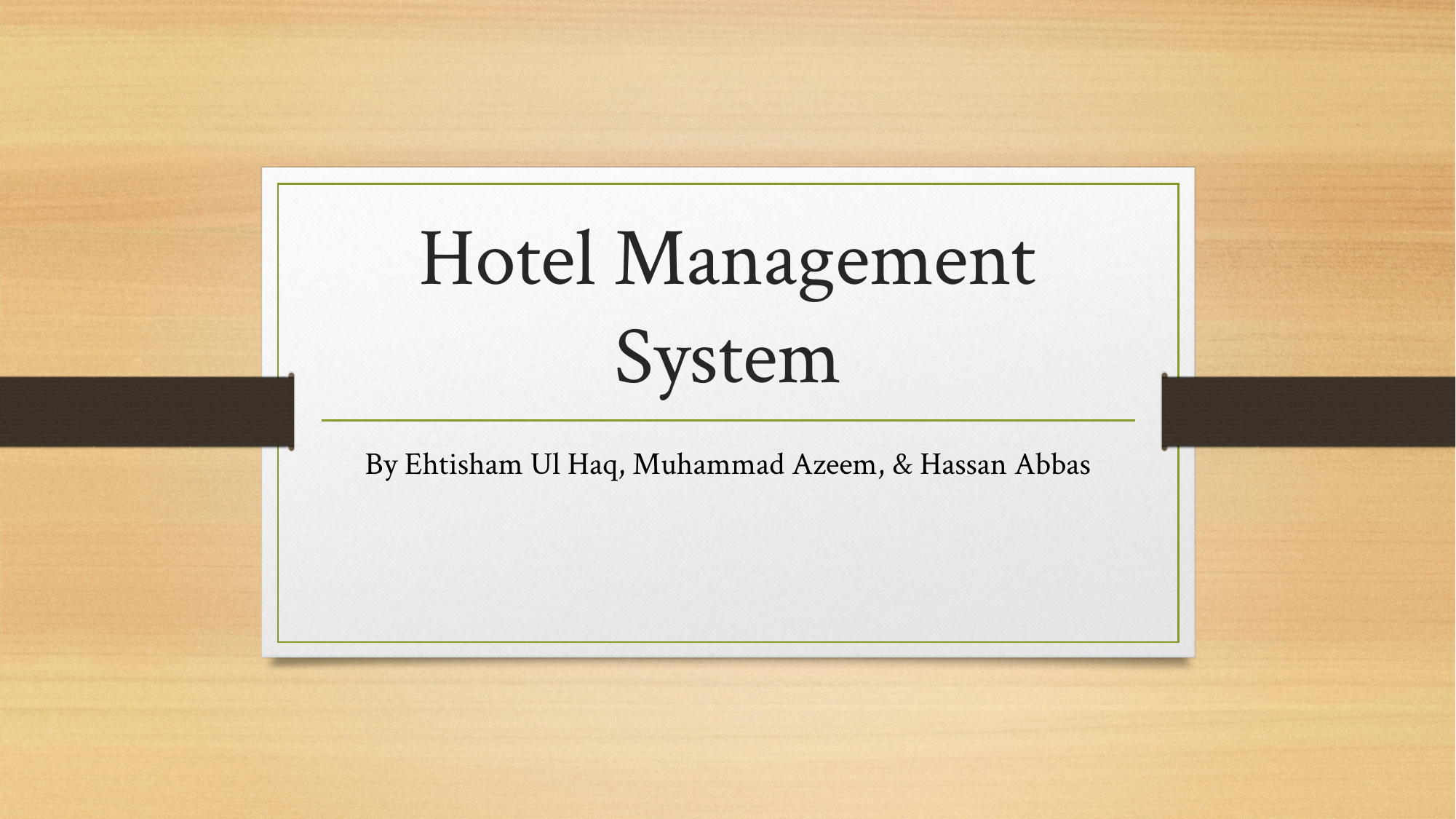

# Hotel Management System
By Ehtisham Ul Haq, Muhammad Azeem, & Hassan Abbas